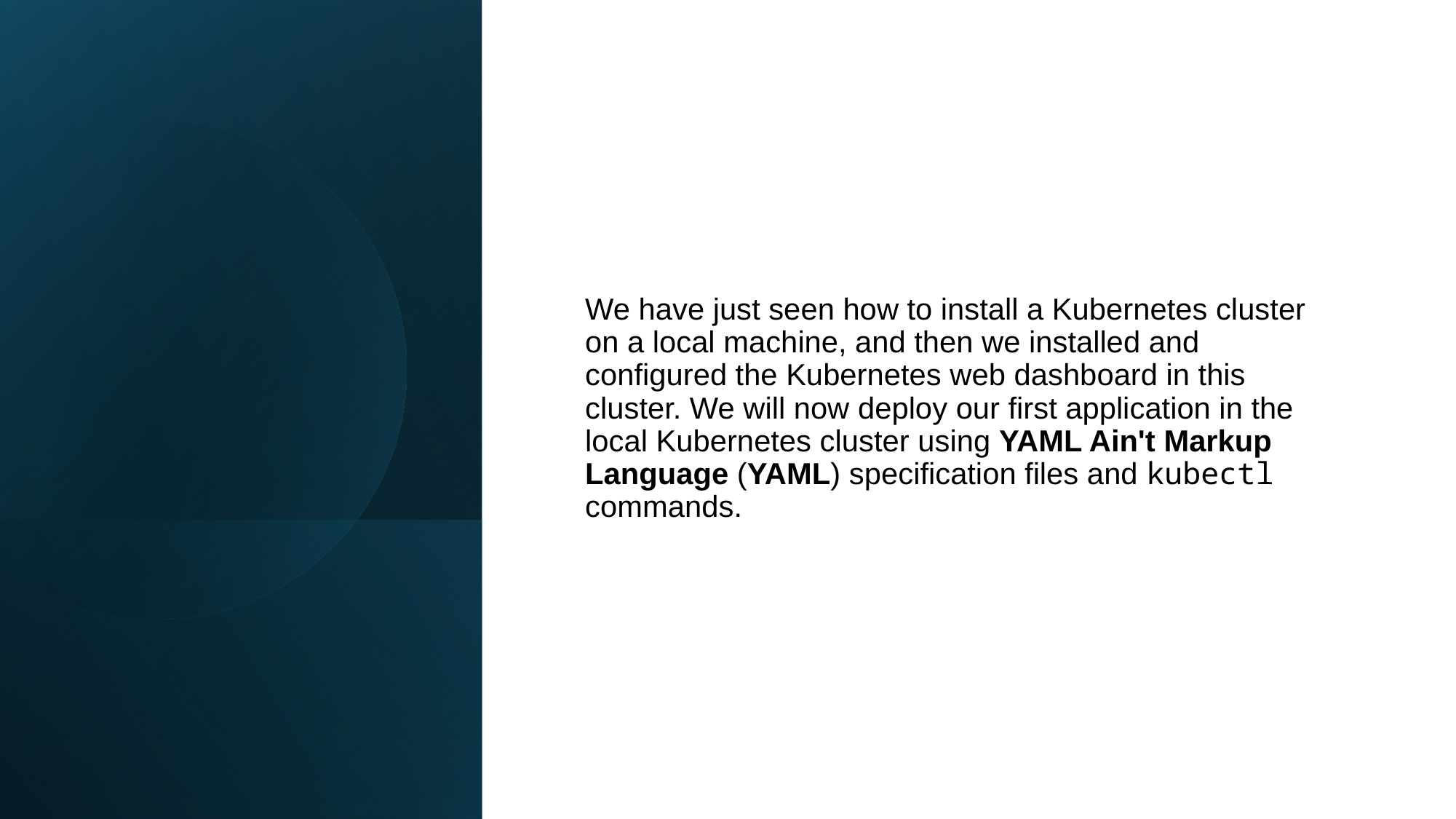

#
We have just seen how to install a Kubernetes cluster on a local machine, and then we installed and configured the Kubernetes web dashboard in this cluster. We will now deploy our first application in the local Kubernetes cluster using YAML Ain't Markup Language (YAML) specification files and kubectl commands.